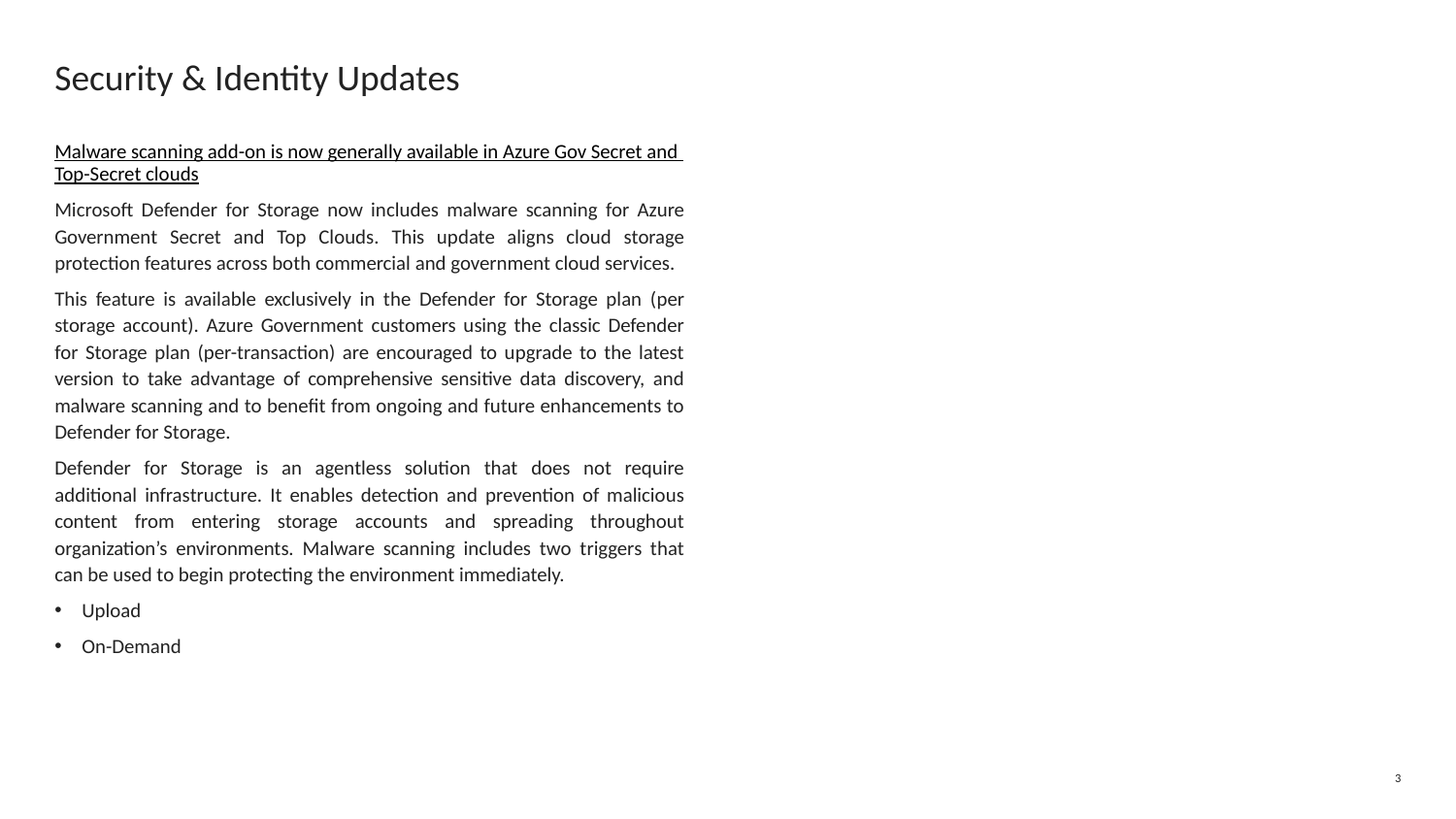

# Security & Identity Updates
Malware scanning add-on is now generally available in Azure Gov Secret and Top-Secret clouds
Microsoft Defender for Storage now includes malware scanning for Azure Government Secret and Top Clouds. This update aligns cloud storage protection features across both commercial and government cloud services.
This feature is available exclusively in the Defender for Storage plan (per storage account). Azure Government customers using the classic Defender for Storage plan (per-transaction) are encouraged to upgrade to the latest version to take advantage of comprehensive sensitive data discovery, and malware scanning and to benefit from ongoing and future enhancements to Defender for Storage.
Defender for Storage is an agentless solution that does not require additional infrastructure. It enables detection and prevention of malicious content from entering storage accounts and spreading throughout organization’s environments. Malware scanning includes two triggers that can be used to begin protecting the environment immediately.
Upload
On-Demand